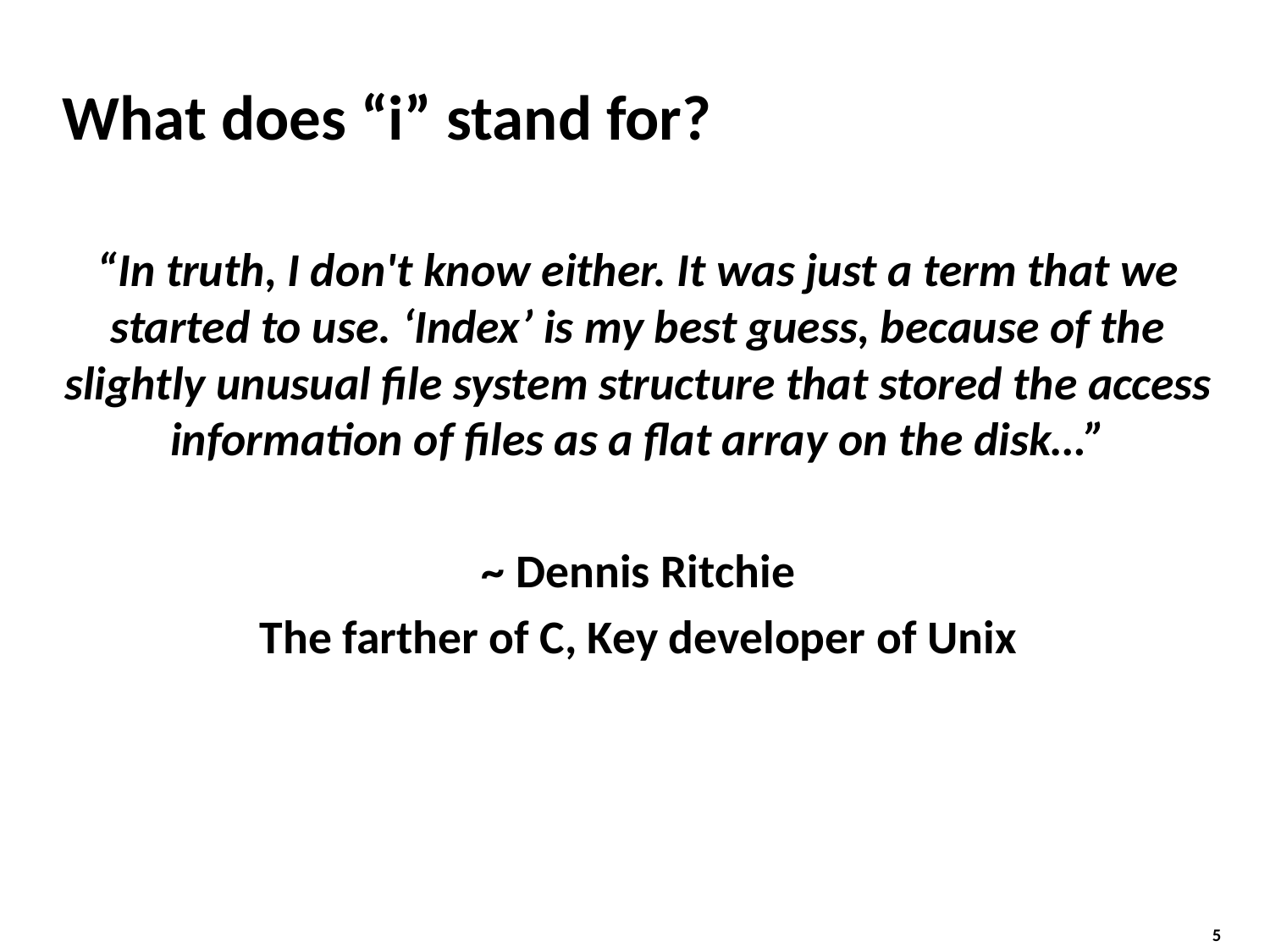

# What does “i” stand for?
“In truth, I don't know either. It was just a term that we started to use. ‘Index’ is my best guess, because of the slightly unusual file system structure that stored the access information of files as a flat array on the disk…”

~ Dennis Ritchie
The farther of C, Key developer of Unix